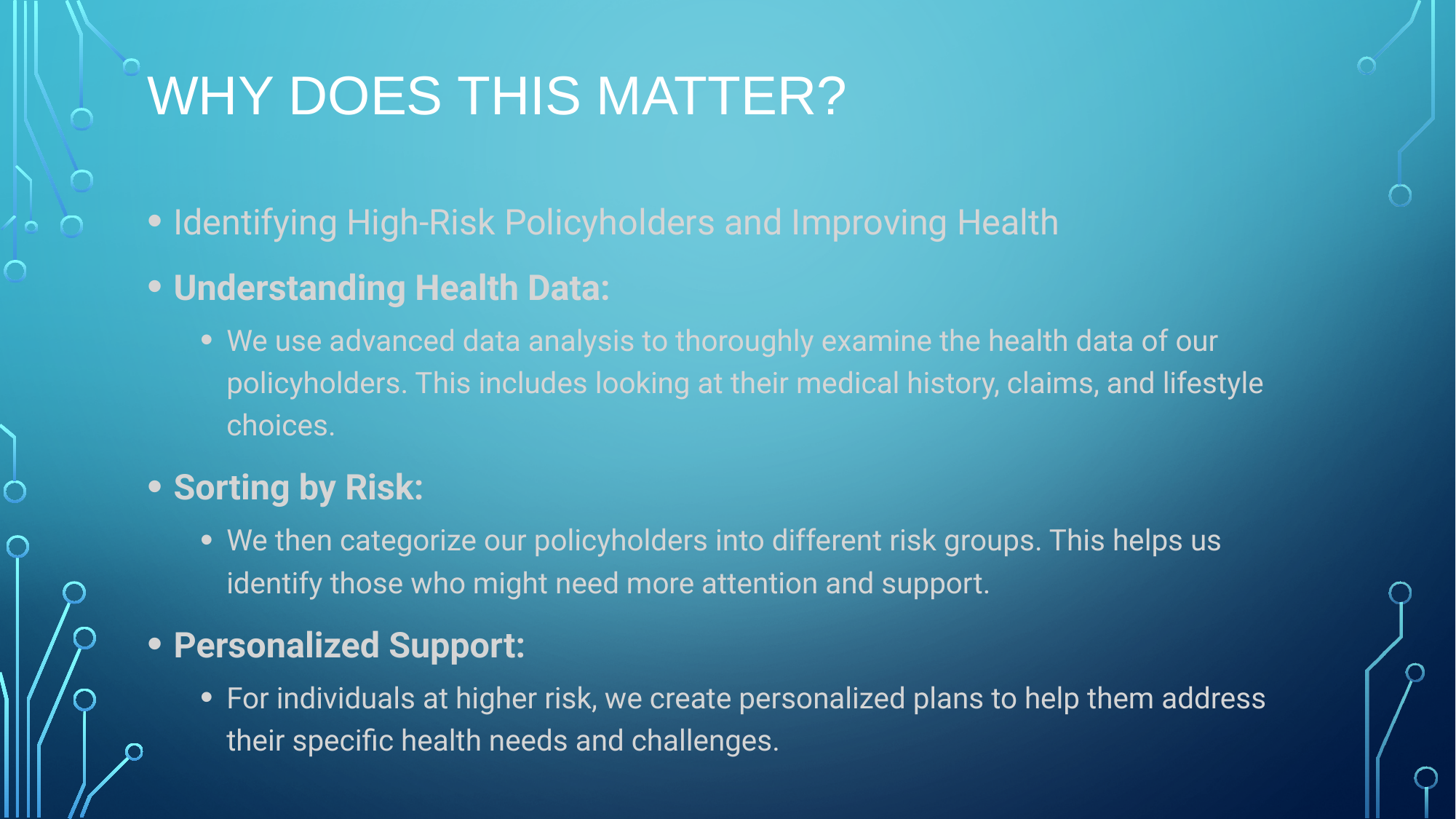

# Why Does this Matter?
Identifying High-Risk Policyholders and Improving Health
Understanding Health Data:
We use advanced data analysis to thoroughly examine the health data of our policyholders. This includes looking at their medical history, claims, and lifestyle choices.
Sorting by Risk:
We then categorize our policyholders into different risk groups. This helps us identify those who might need more attention and support.
Personalized Support:
For individuals at higher risk, we create personalized plans to help them address their specific health needs and challenges.